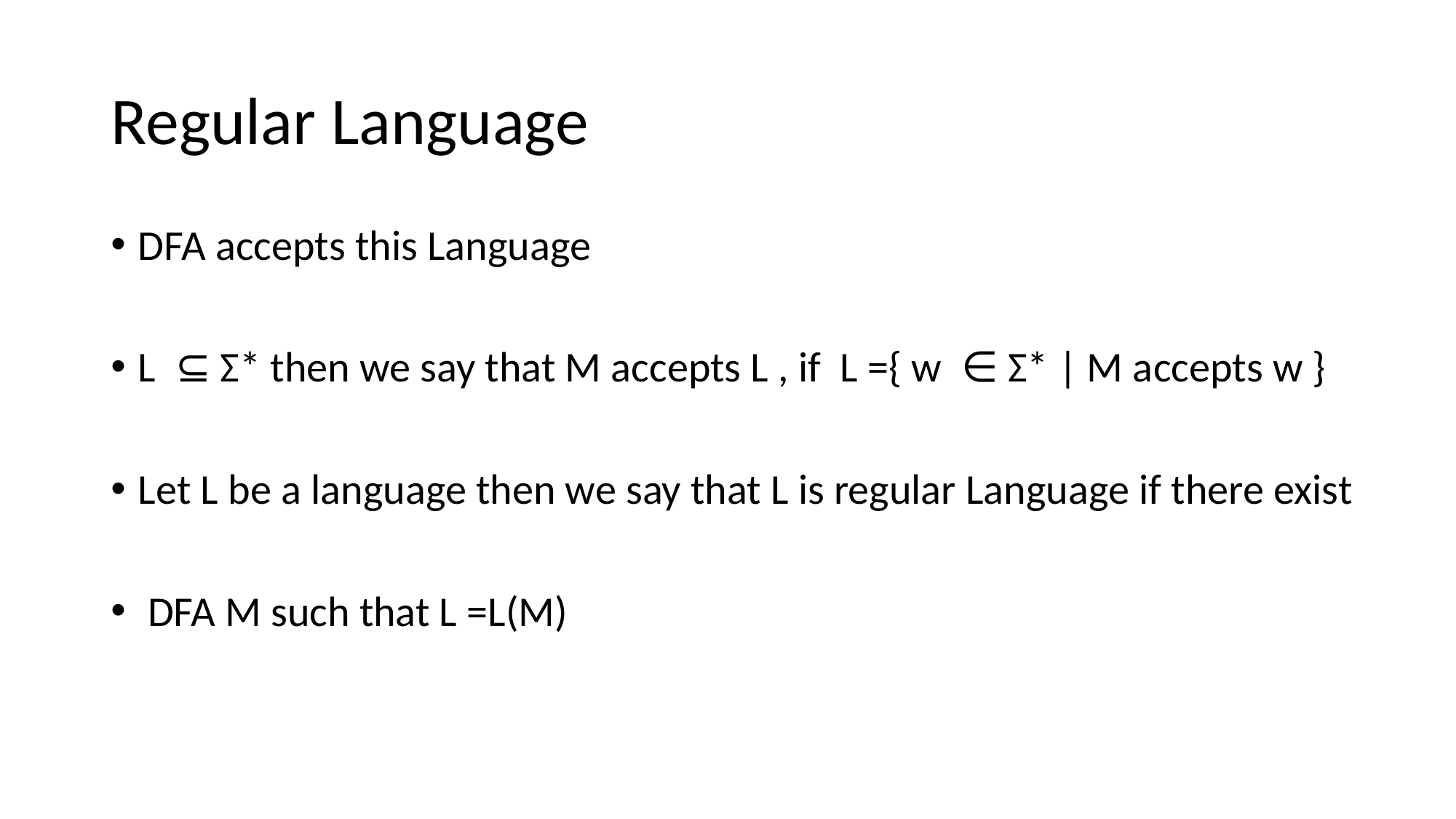

# Regular Language
DFA accepts this Language

L  ⊆ Σ* then we say that M accepts L , if  L ={ w  ∈ Σ* | M accepts w }

Let L be a language then we say that L is regular Language if there exist

 DFA M such that L =L(M)